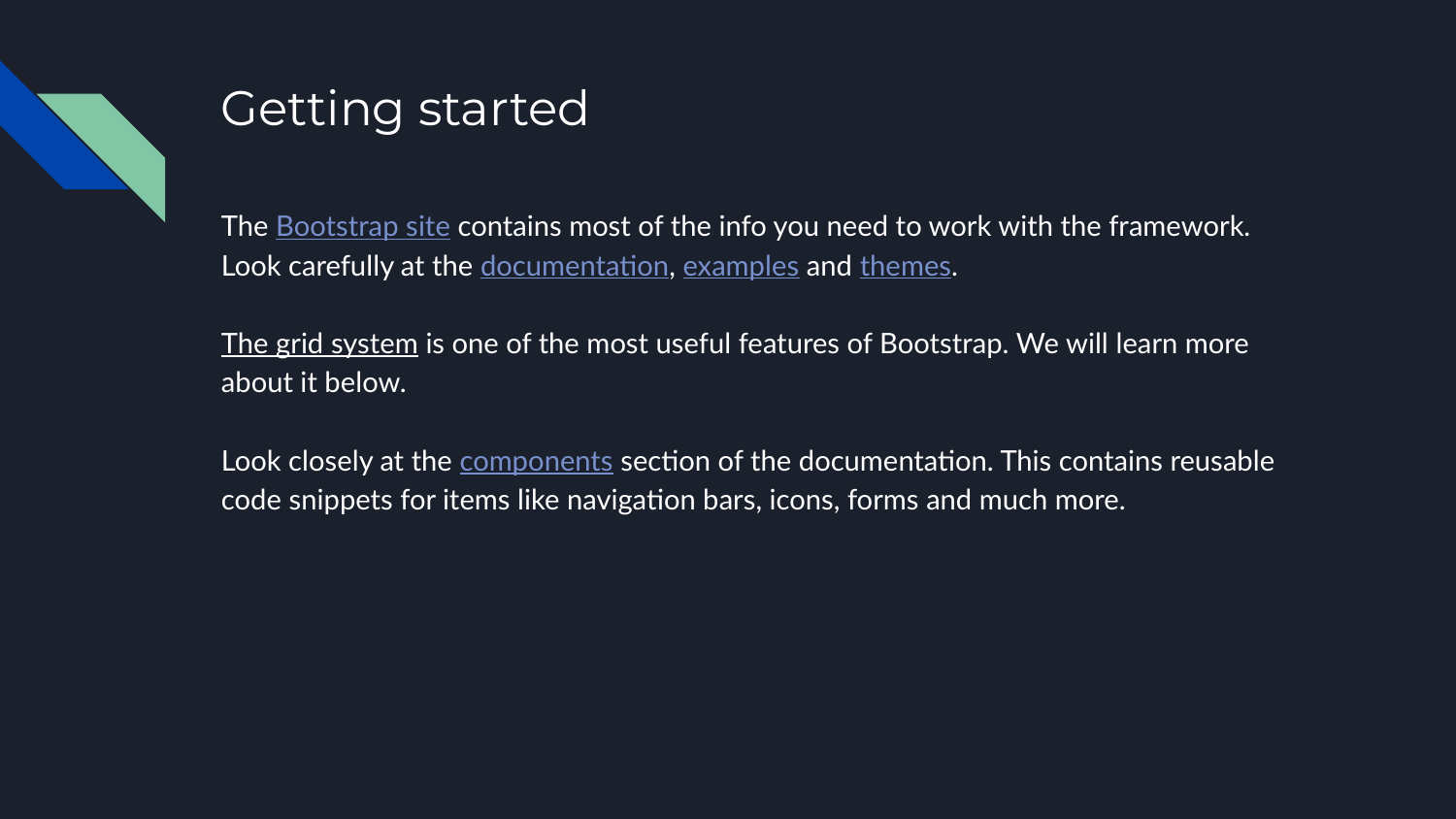

# Getting started
The Bootstrap site contains most of the info you need to work with the framework. Look carefully at the documentation, examples and themes.

The grid system is one of the most useful features of Bootstrap. We will learn more about it below.

Look closely at the components section of the documentation. This contains reusable code snippets for items like navigation bars, icons, forms and much more.